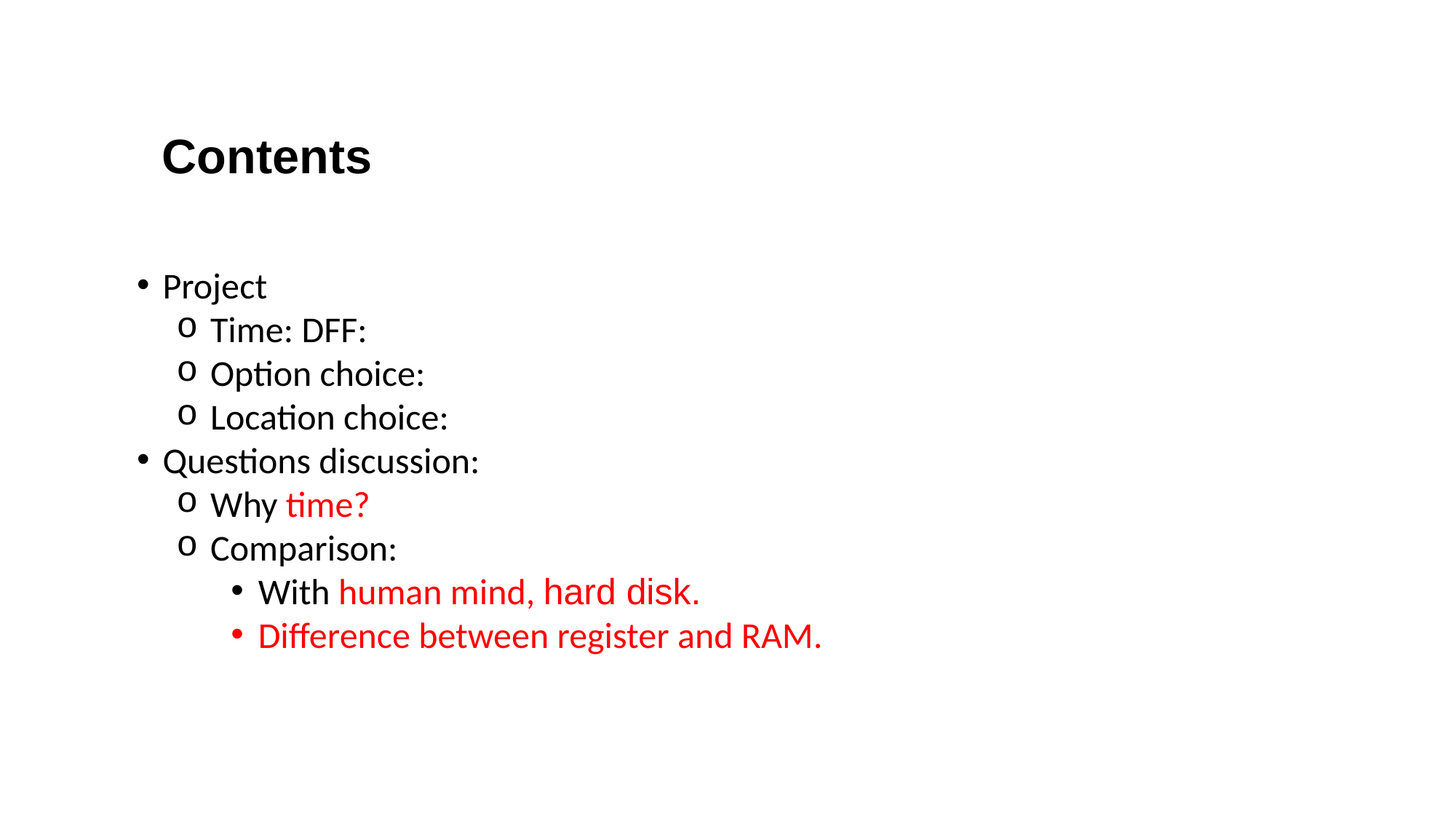

Contents
Project
Time: DFF:
Option choice:
Location choice:
Questions discussion:
Why time?
Comparison:
With human mind, hard disk.
Difference between register and RAM.